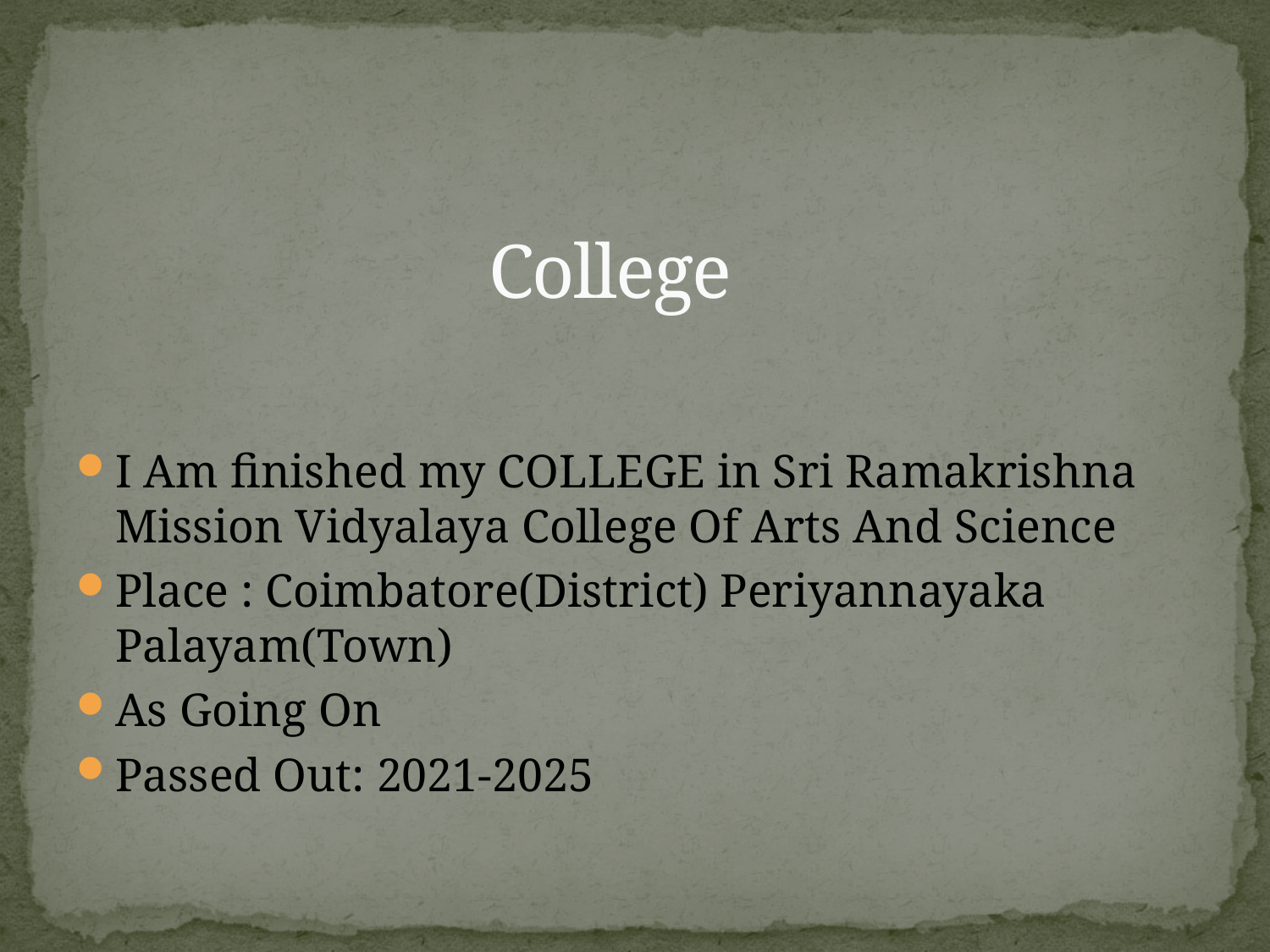

College
# I Am finished my COLLEGE in Sri Ramakrishna Mission Vidyalaya College Of Arts And Science
Place : Coimbatore(District) Periyannayaka Palayam(Town)
As Going On
Passed Out: 2021-2025